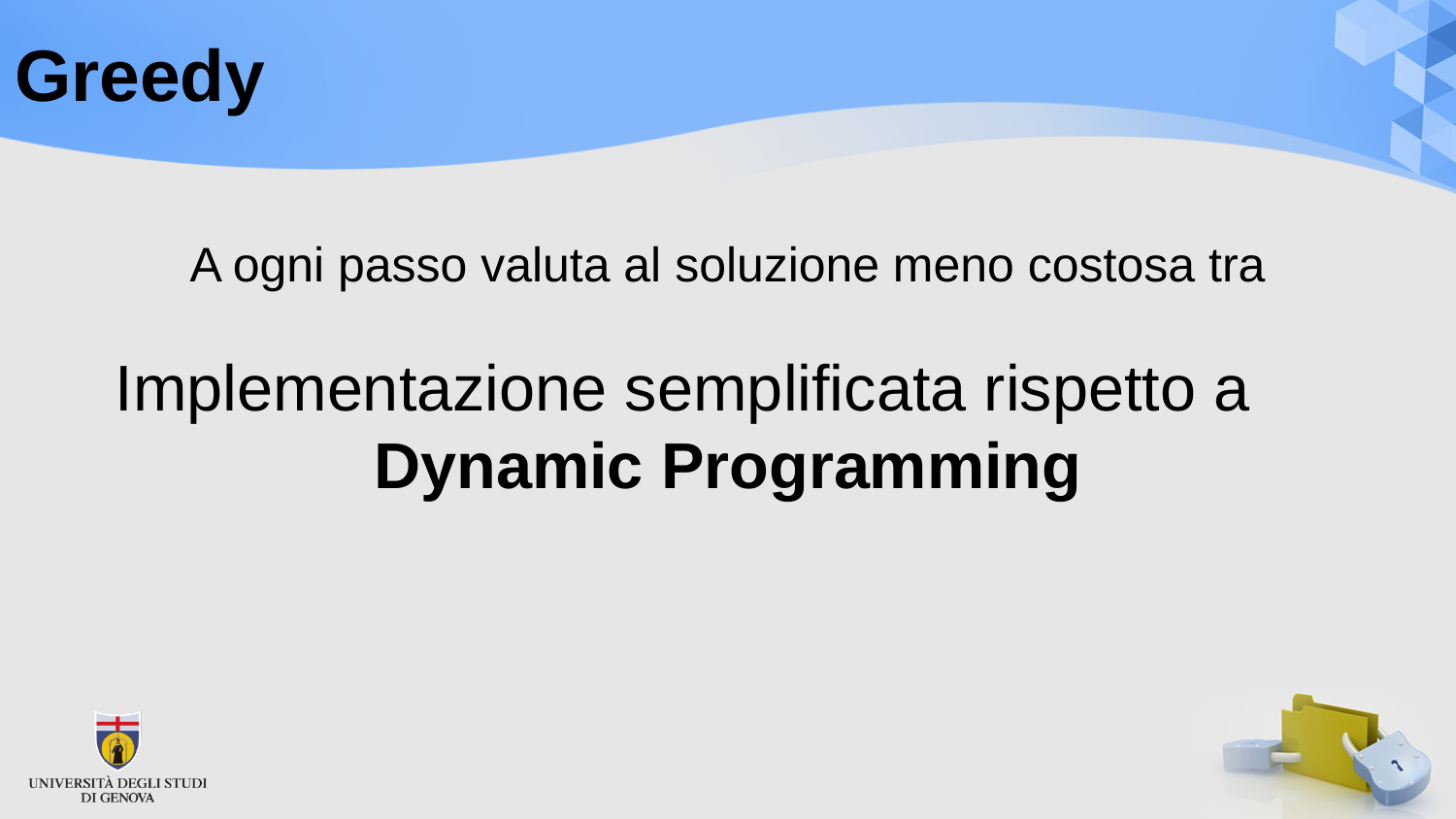

inserire
nel grafo anonimizzato il singolo costo di unione
all’ultimo cluster
creazione di un nuovo cluster

# Greedy
A ogni passo valuta al soluzione meno costosa tra

Implementazione semplificata rispetto a      Dynamic Programming